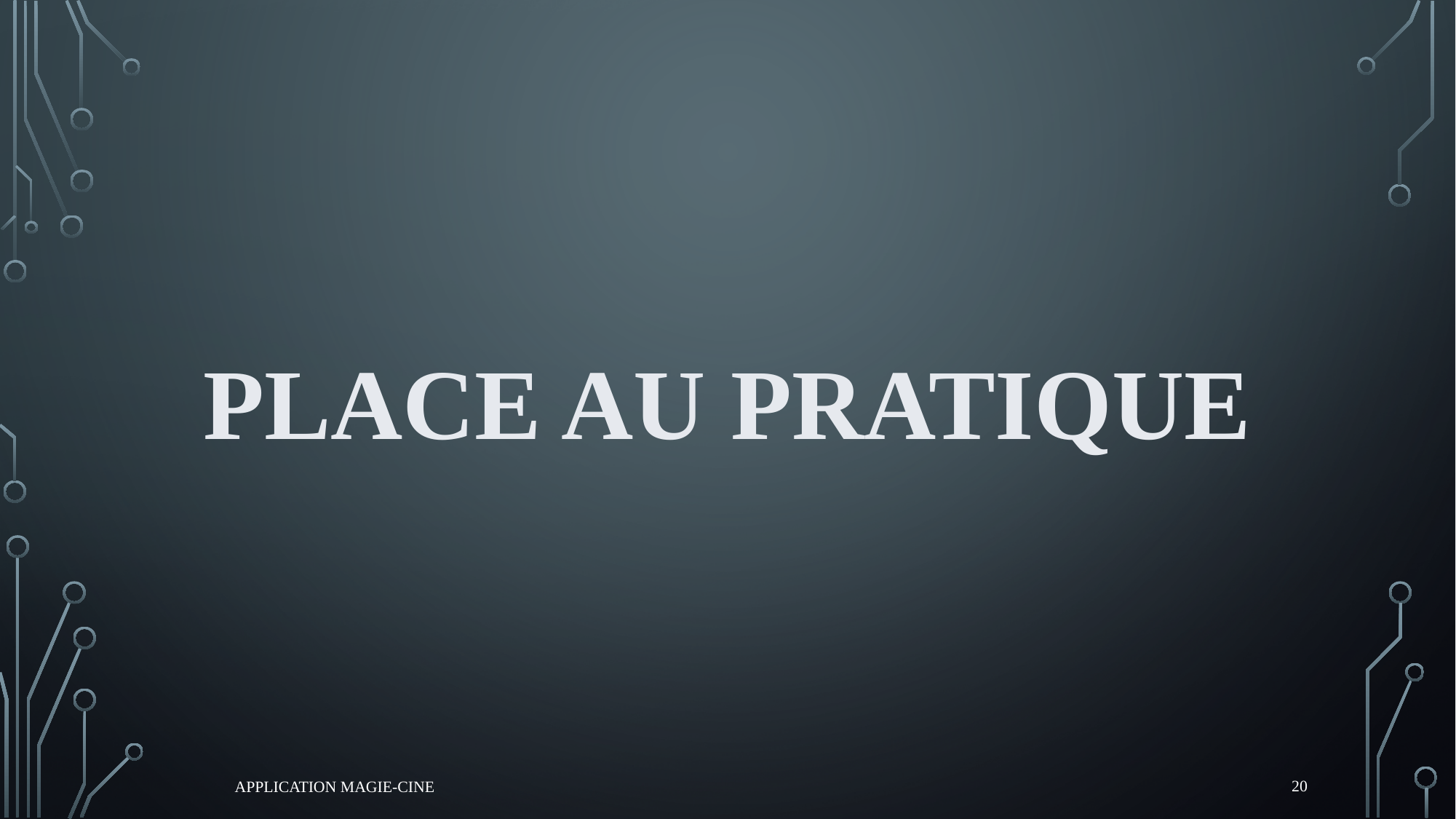

# Place au pratique
20
APPLICATION MAGIE-CINE